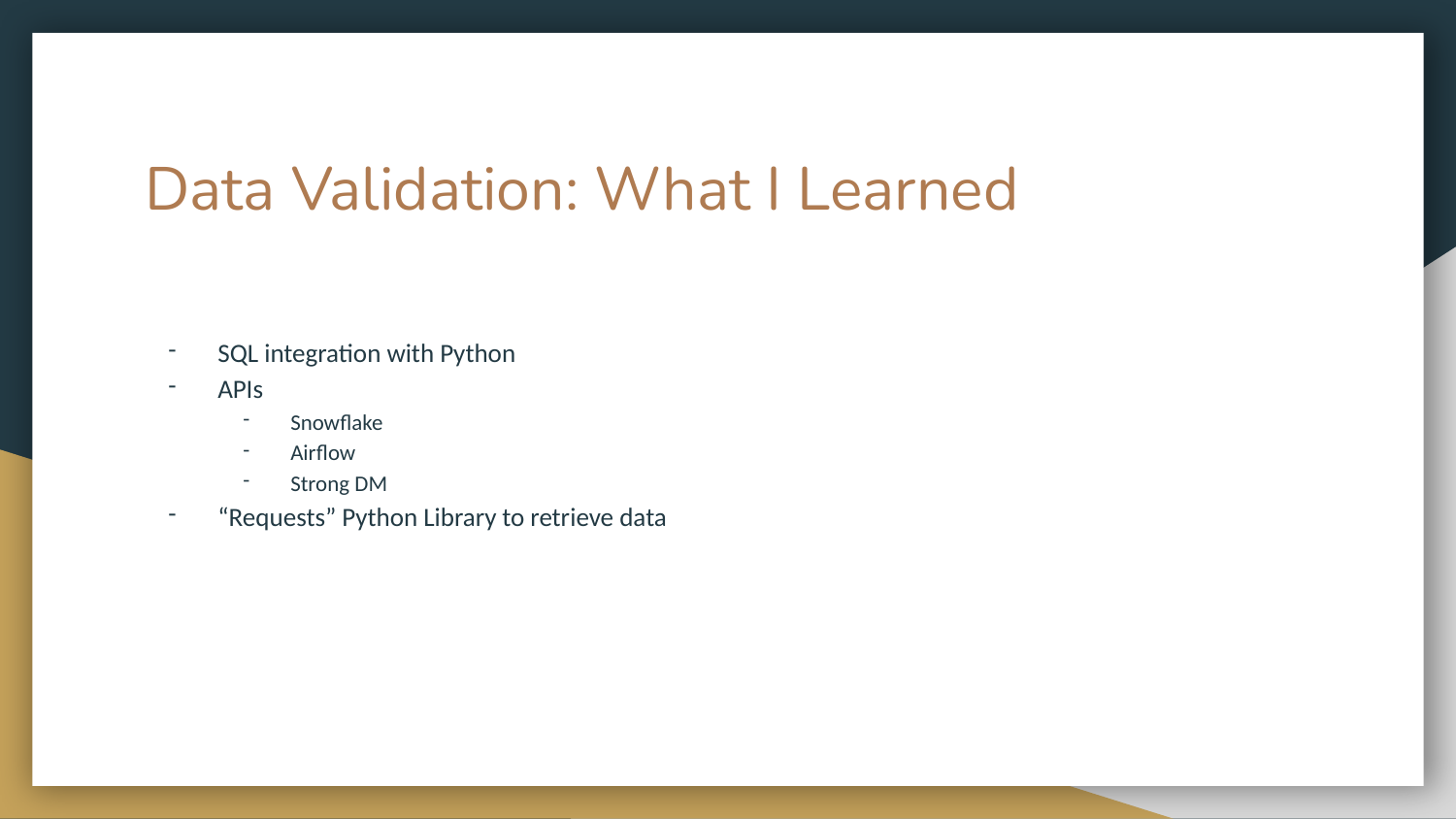

# Data Validation: What I Learned
SQL integration with Python
APIs
Snowflake
Airflow
Strong DM
“Requests” Python Library to retrieve data